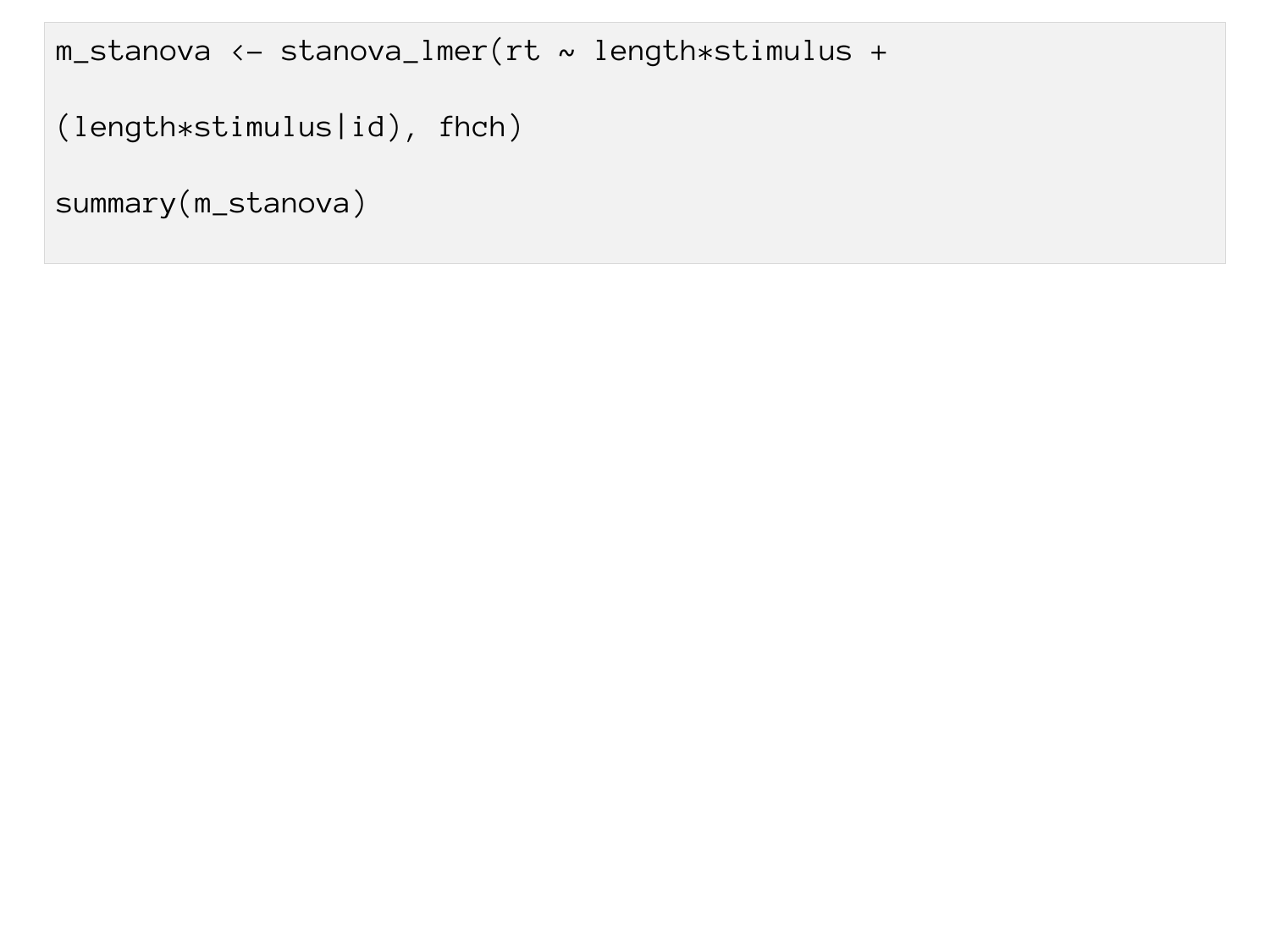

m_stanova <- stanova_lmer(rt ~ length*stimulus +
							(length*stimulus|id), fhch)

summary(m_stanova)